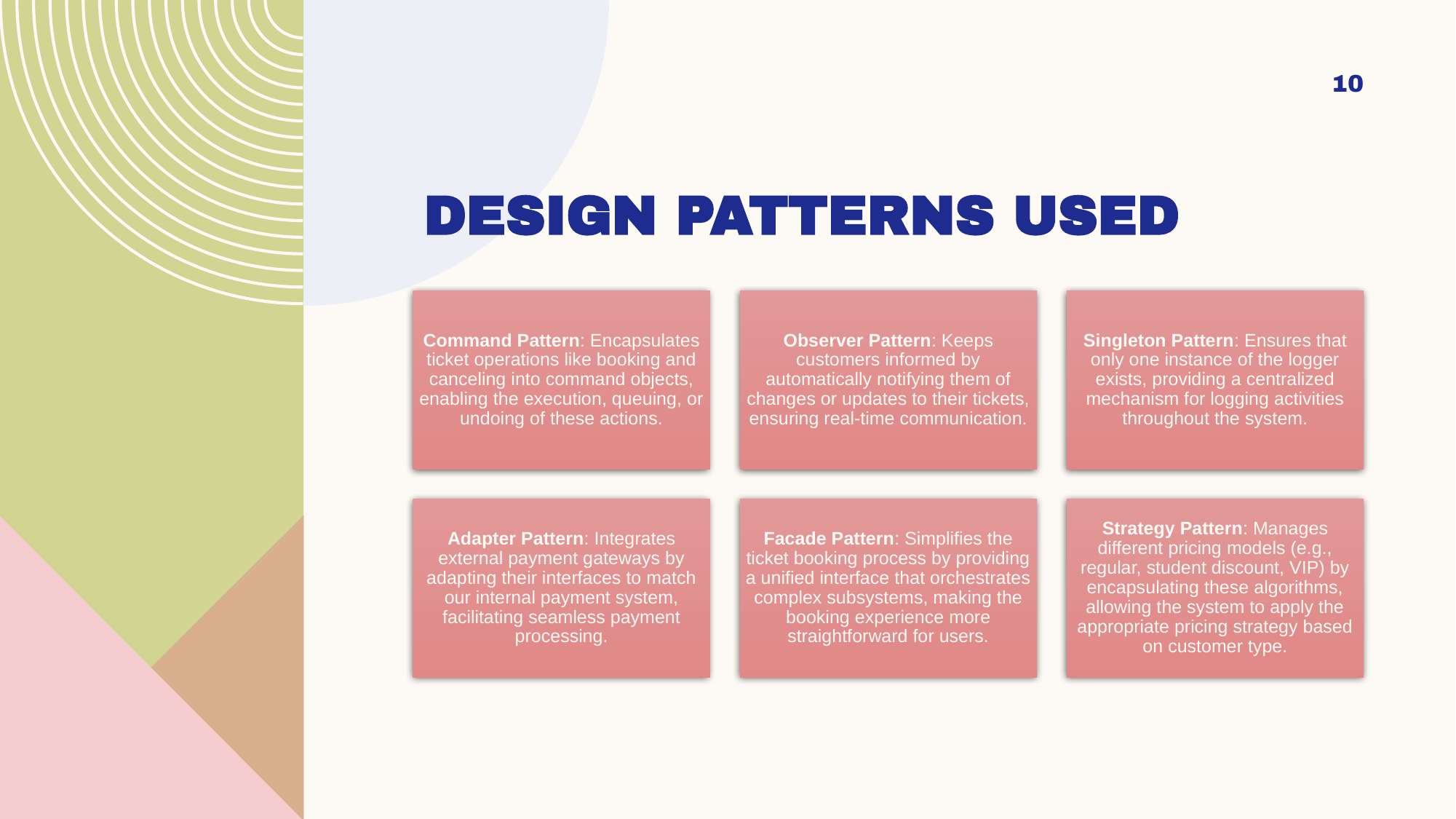

10
# Design patterns used
Command Pattern: Encapsulates ticket operations like booking and canceling into command objects, enabling the execution, queuing, or undoing of these actions.
Observer Pattern: Keeps customers informed by automatically notifying them of changes or updates to their tickets, ensuring real-time communication.
Singleton Pattern: Ensures that only one instance of the logger exists, providing a centralized mechanism for logging activities throughout the system.
Adapter Pattern: Integrates external payment gateways by adapting their interfaces to match our internal payment system, facilitating seamless payment processing.
Facade Pattern: Simplifies the ticket booking process by providing a unified interface that orchestrates complex subsystems, making the booking experience more straightforward for users.
Strategy Pattern: Manages different pricing models (e.g., regular, student discount, VIP) by encapsulating these algorithms, allowing the system to apply the appropriate pricing strategy based on customer type.